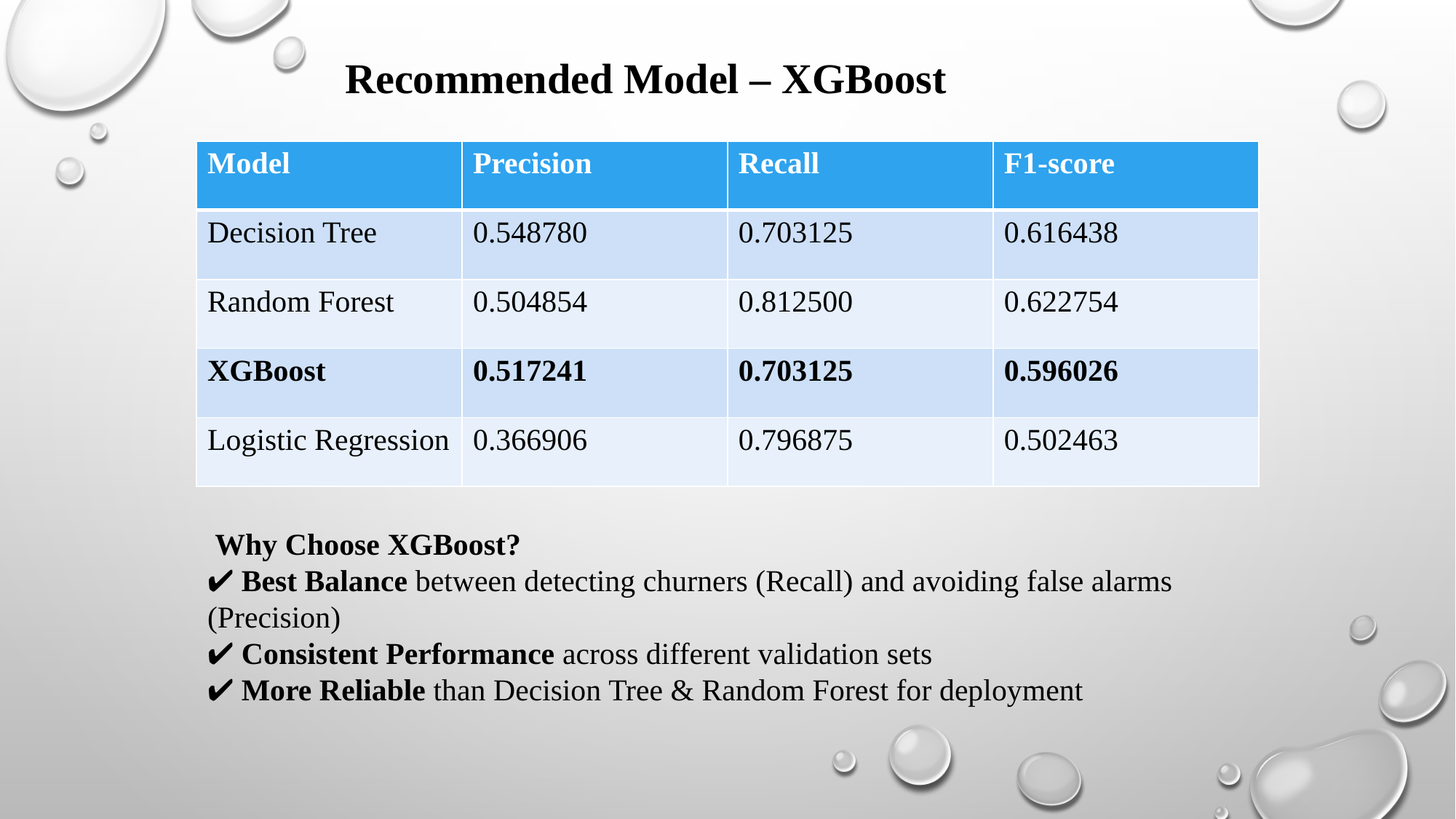

Recommended Model – XGBoost
| Model | Precision | Recall | F1-score |
| --- | --- | --- | --- |
| Decision Tree | 0.548780 | 0.703125 | 0.616438 |
| Random Forest | 0.504854 | 0.812500 | 0.622754 |
| XGBoost | 0.517241 | 0.703125 | 0.596026 |
| Logistic Regression | 0.366906 | 0.796875 | 0.502463 |
 Why Choose XGBoost?
✔ Best Balance between detecting churners (Recall) and avoiding false alarms (Precision)
✔ Consistent Performance across different validation sets
✔ More Reliable than Decision Tree & Random Forest for deployment